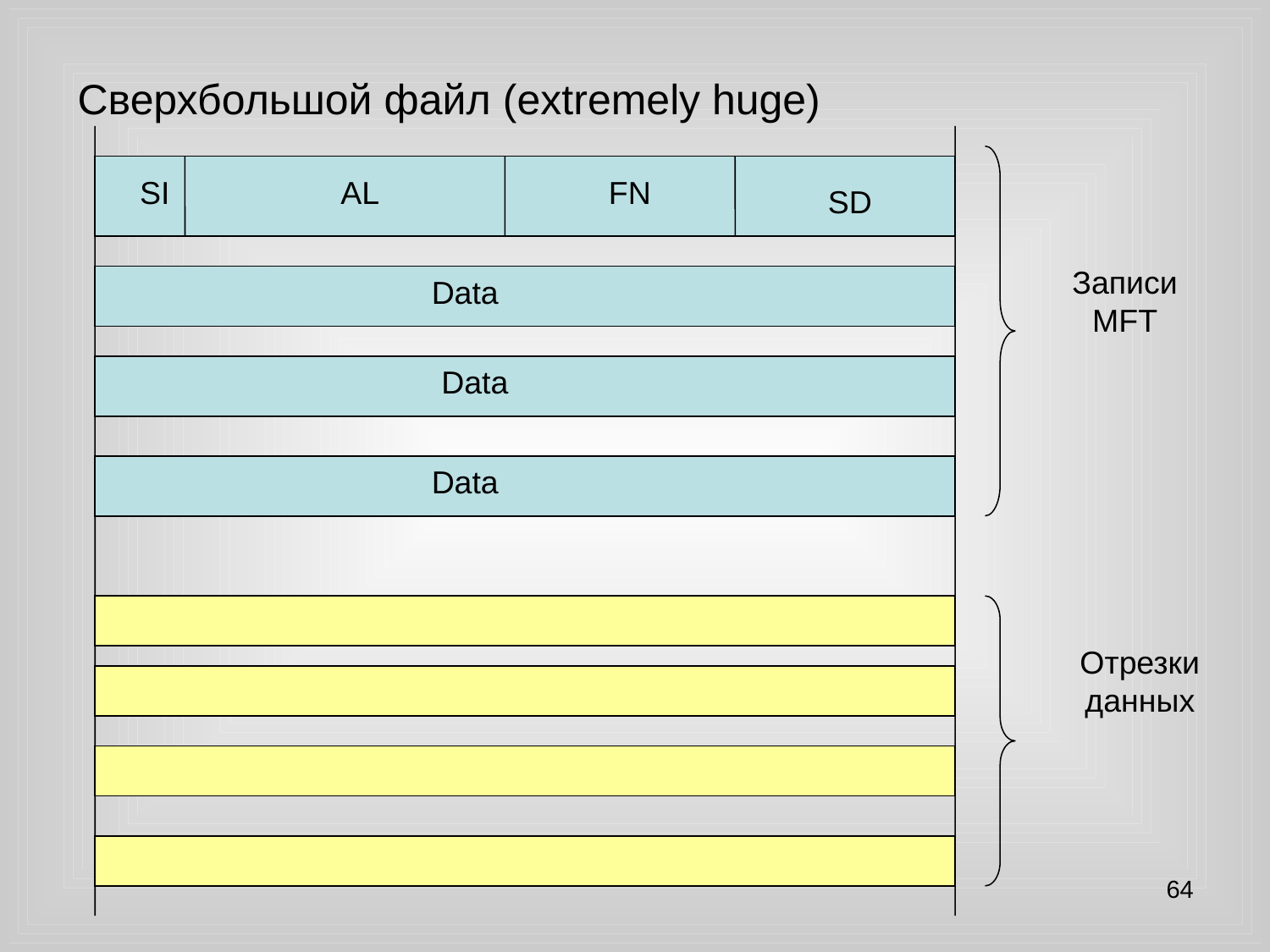

Сверхбольшой файл (extremely huge)

SI
AL
FN
SD
Записи MFT

Data

Data

Data

Отрезки данных

64